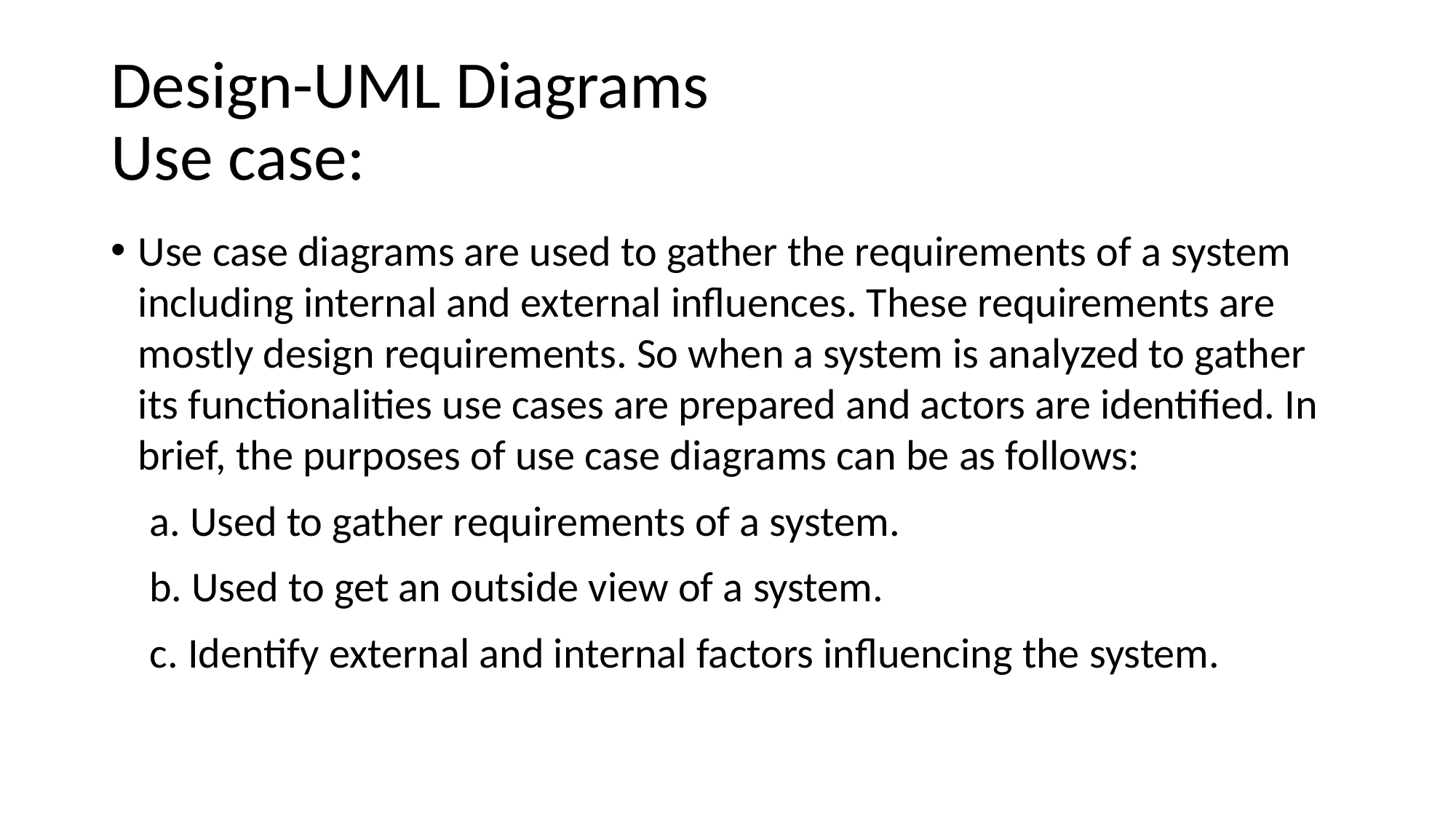

# Design-UML Diagrams Use case:
Use case diagrams are used to gather the requirements of a system including internal and external influences. These requirements are mostly design requirements. So when a system is analyzed to gather its functionalities use cases are prepared and actors are identified. In brief, the purposes of use case diagrams can be as follows:
    a. Used to gather requirements of a system.
    b. Used to get an outside view of a system.
    c. Identify external and internal factors influencing the system.